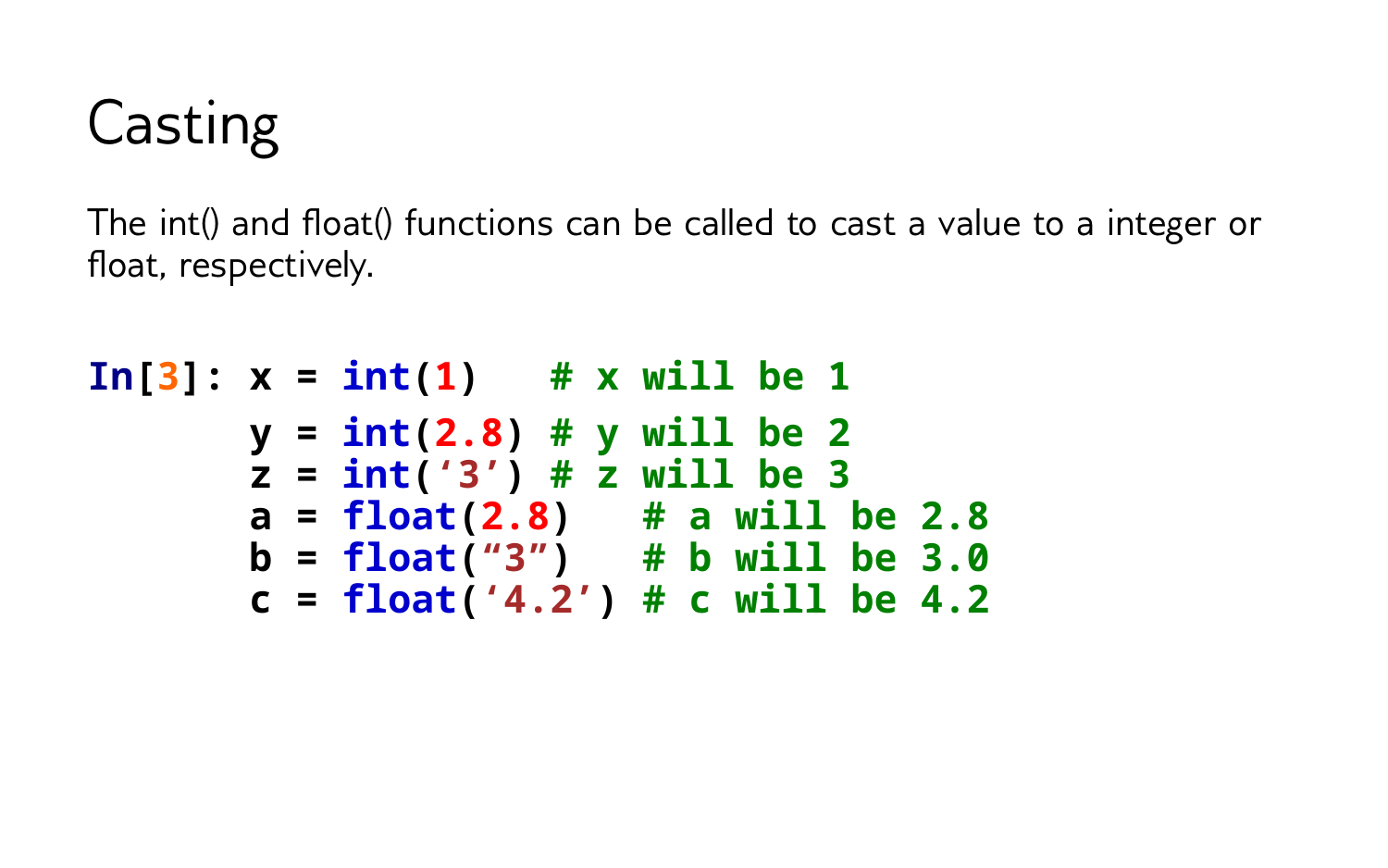

# Casting
The int() and float() functions can be called to cast a value to a integer or float, respectively.

In[3]: x = int(1)   # x will be 1
       y = int(2.8) # y will be 2
       z = int(‘3’) # z will be 3
       a = float(2.8)   # a will be 2.8
       b = float(“3”)   # b will be 3.0
       c = float(‘4.2’) # c will be 4.2